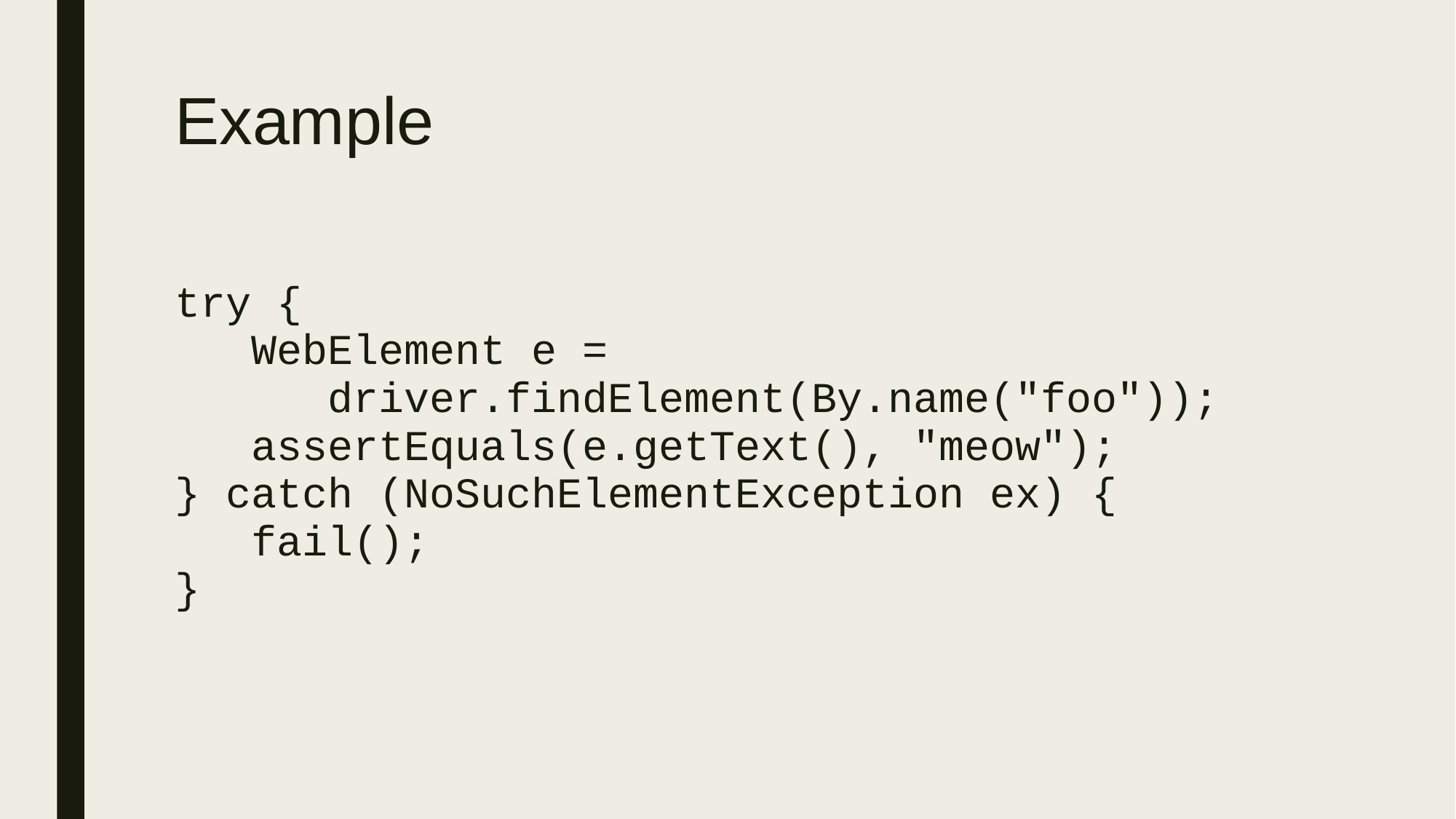

# Example
try {
   WebElement e =
      driver.findElement(By.name("foo"));
   assertEquals(e.getText(), "meow");
} catch (NoSuchElementException ex) {
   fail();
}